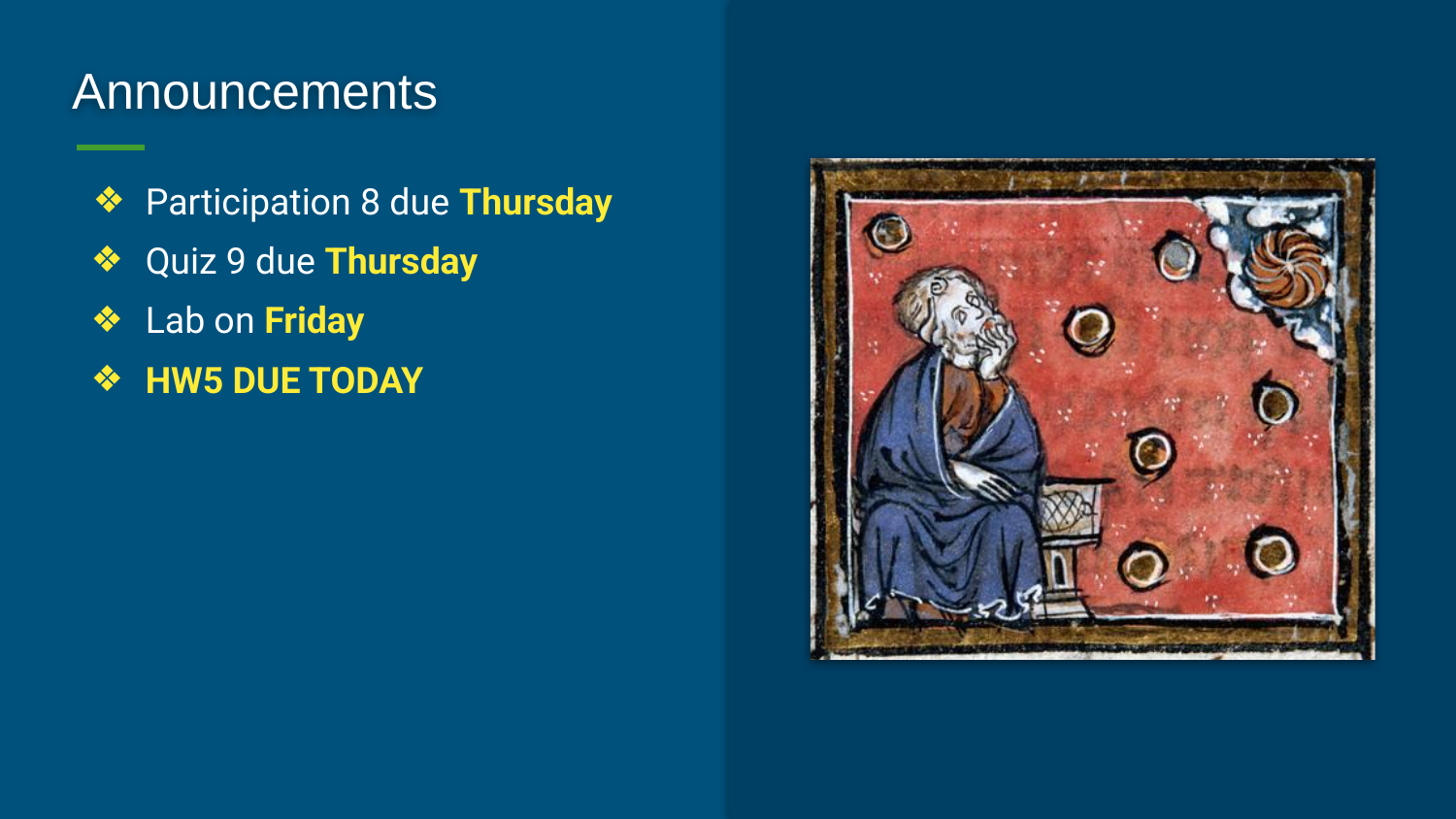

# Announcements
Participation 8 due Thursday
Quiz 9 due Thursday
Lab on Friday
HW5 DUE TODAY